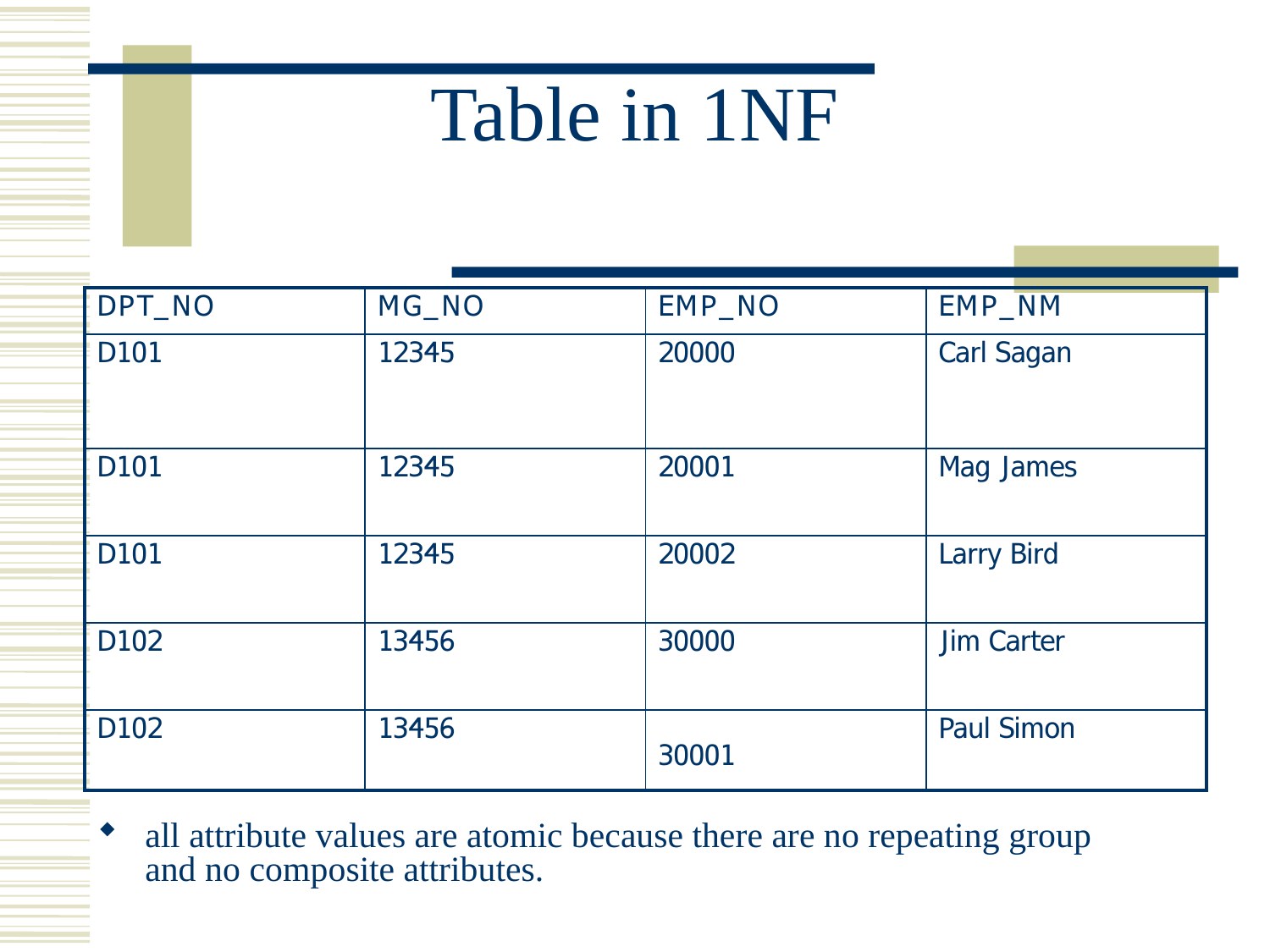

# Table in 1NF
| DPT\_NO | MG\_NO | EMP\_NO | EMP\_NM |
| --- | --- | --- | --- |
| D101 | 12345 | 20000 | Carl Sagan |
| D101 | 12345 | 20001 | Mag James |
| D101 | 12345 | 20002 | Larry Bird |
| D102 | 13456 | 30000 | Jim Carter |
| D102 | 13456 | 30001 | Paul Simon |
all attribute values are atomic because there are no repeating group and no composite attributes.